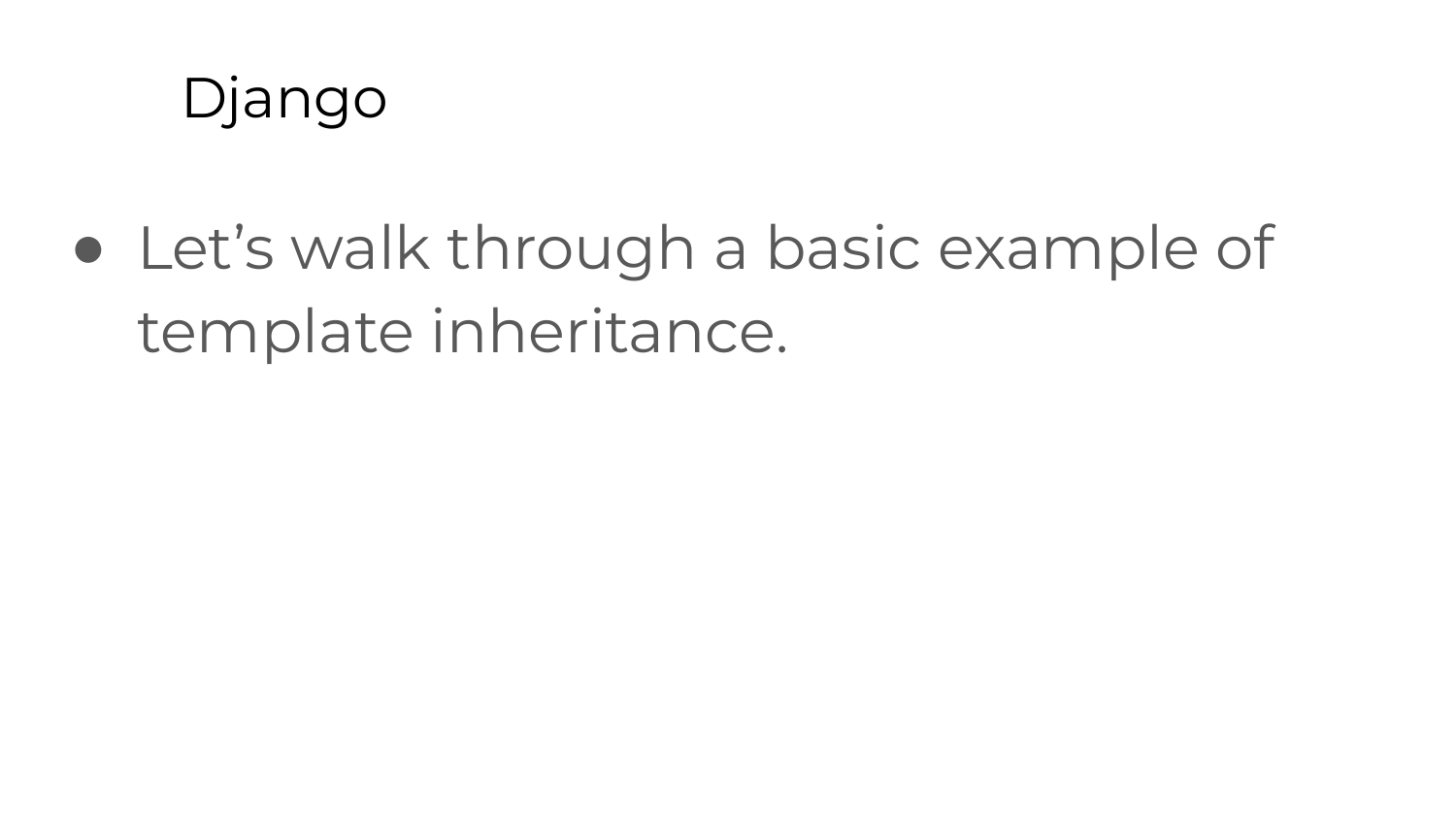

# Django
Let’s walk through a basic example of template inheritance.